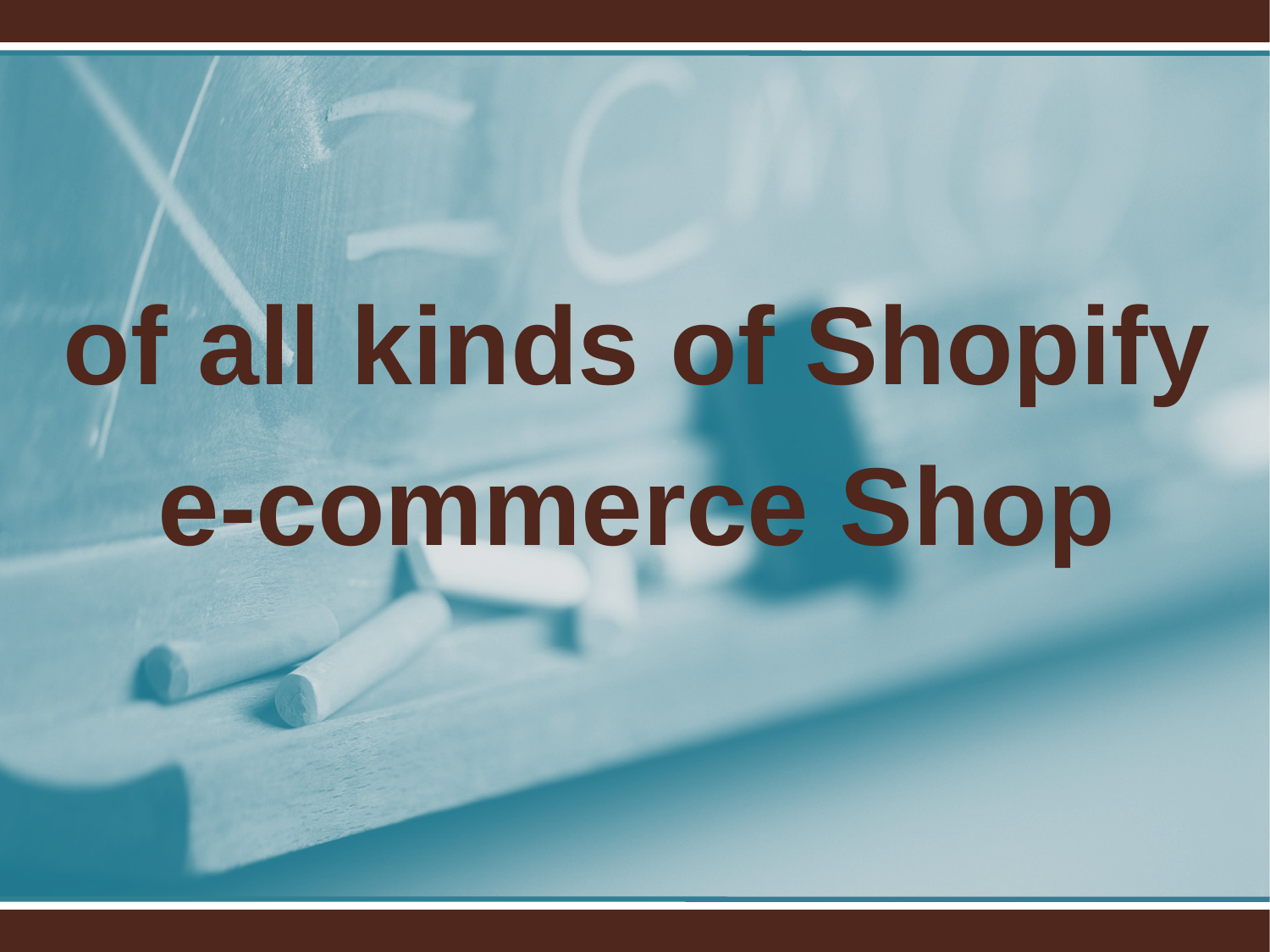

of all kinds of Shopify
e-commerce Shop